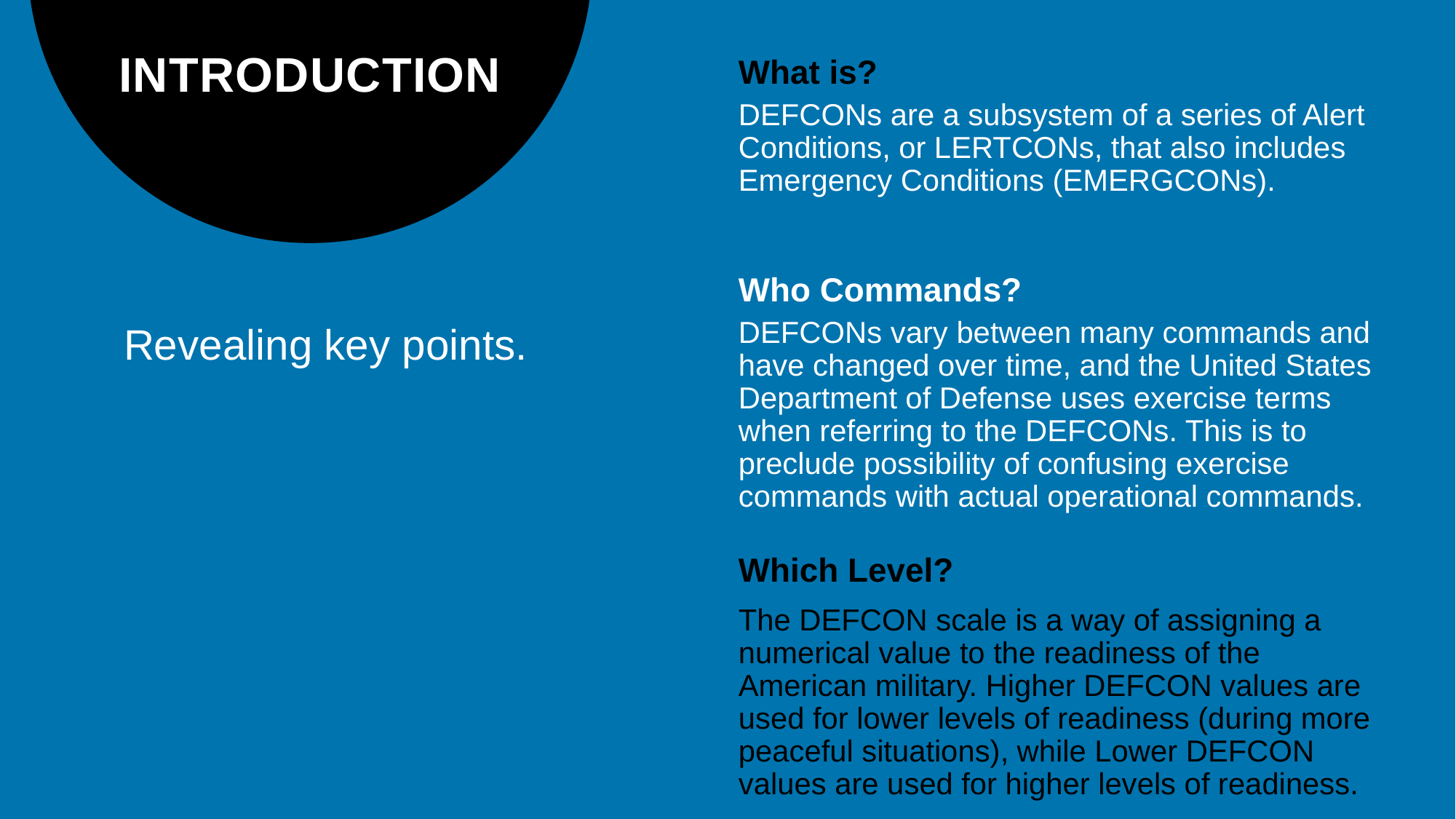

# INTRODUCTION

What is?
DEFCONs are a subsystem of a series of Alert Conditions, or LERTCONs, that also includes Emergency Conditions (EMERGCONs).
Who Commands?
DEFCONs vary between many commands and have changed over time, and the United States Department of Defense uses exercise terms when referring to the DEFCONs. This is to preclude possibility of confusing exercise commands with actual operational commands.
Revealing key points.
Which Level?
The DEFCON scale is a way of assigning a numerical value to the readiness of the American military. Higher DEFCON values are used for lower levels of readiness (during more peaceful situations), while Lower DEFCON values are used for higher levels of readiness.